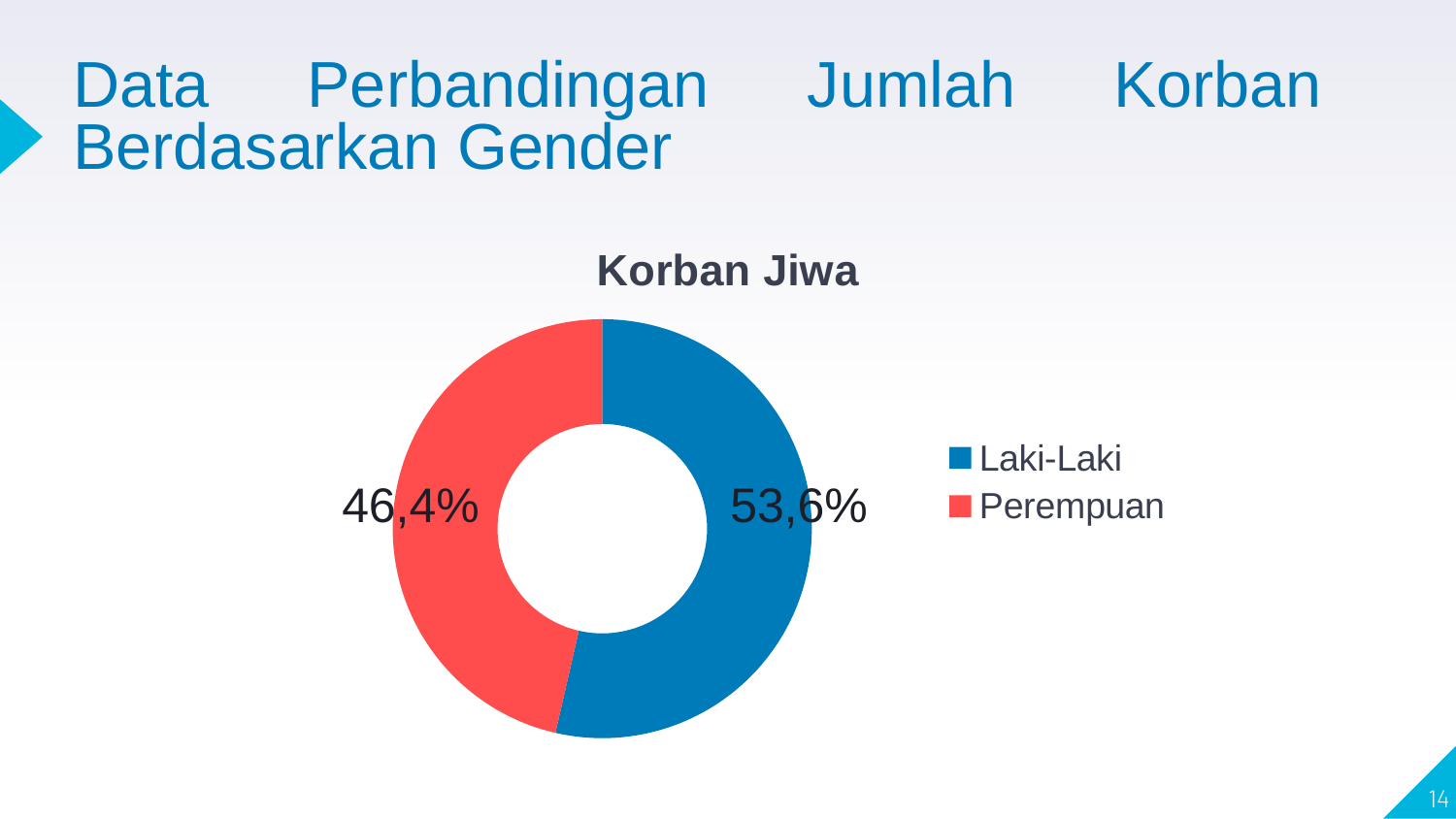

# Data Perbandingan Jumlah Korban Berdasarkan Gender

### Chart:

| Category | Korban Jiwa |
|---|---|
| Laki-Laki | 231513.0 |
| Perempuan | 200502.0 |
Dari grafik, didapat jumlah korban tertinggi sebanyak 3500 orang di kecamatan Cakranegara.  Sedangkan, untuk jumlah korban terbanyak berada pada kecamatan Gangga.
46,4%
53,6%
14